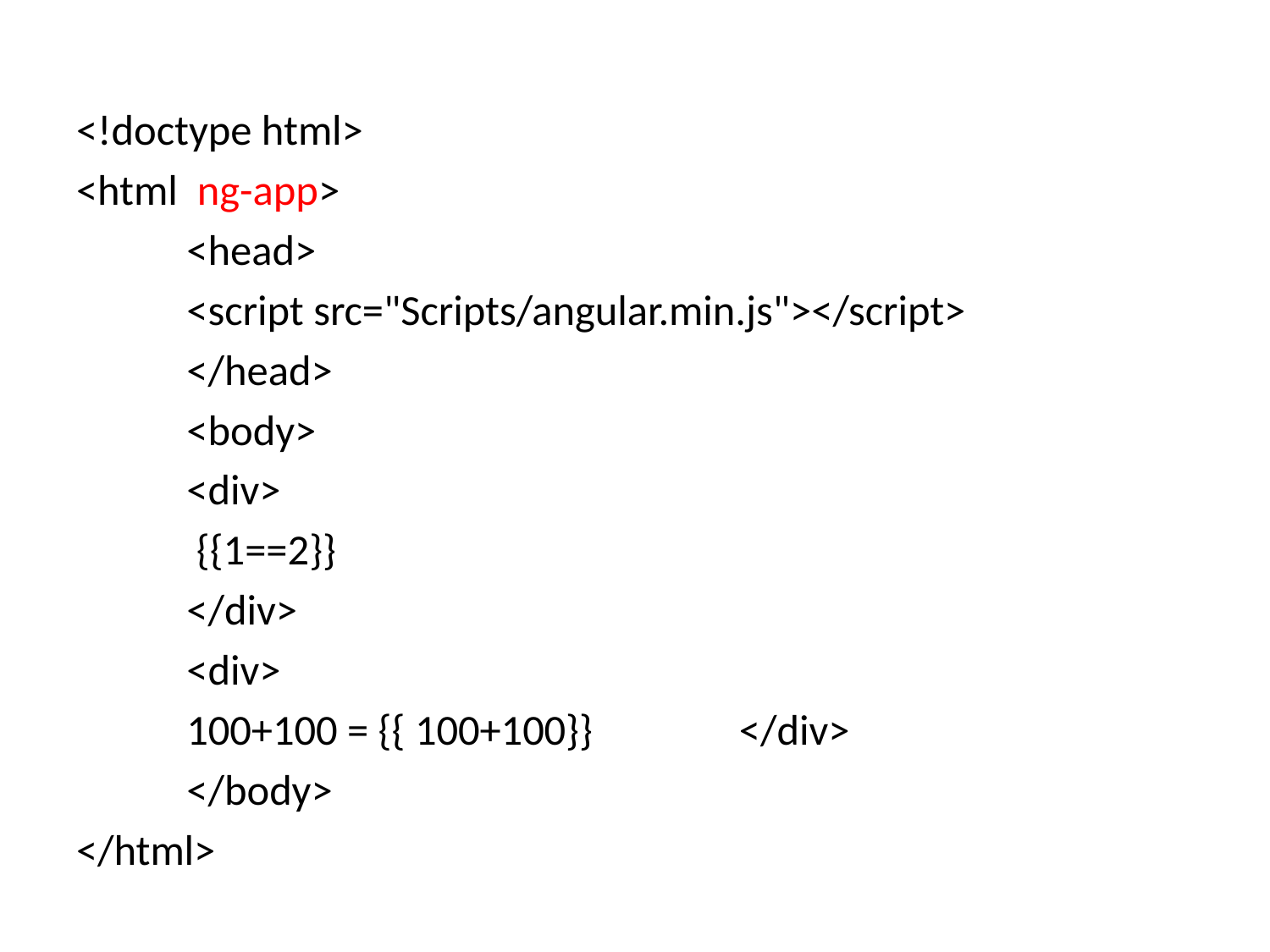

<!doctype html>
<html  ng-app>
	<head>
		<script src="Scripts/angular.min.js"></script>
	</head>
	<body>
		<div>
			 {{1==2}}
		</div>
		<div>
			100+100 = {{ 100+100}}				</div>
	</body>
</html>